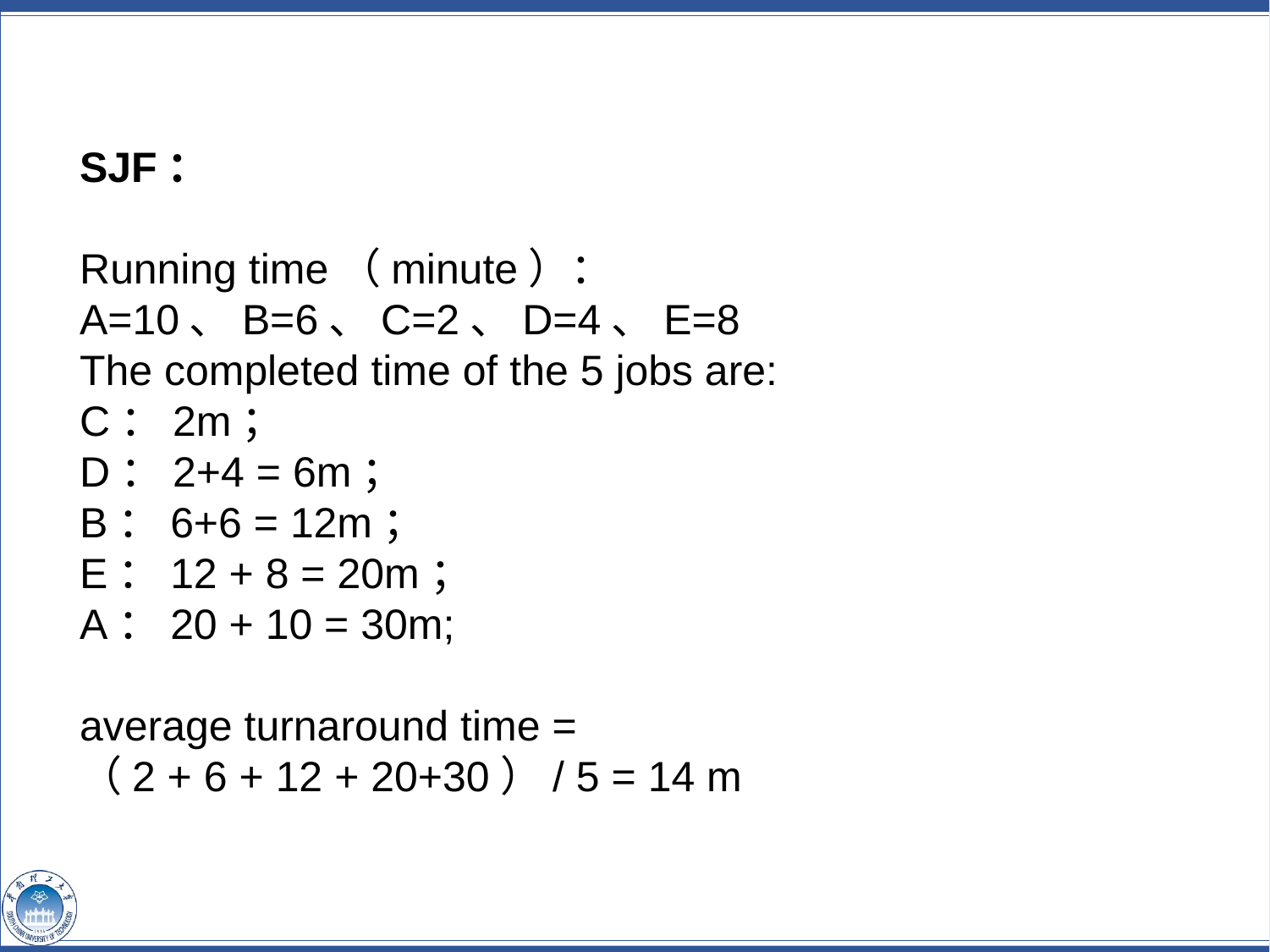

SJF：

Running time（minute）：A=10、B=6、C=2、D=4、E=8
The completed time of the 5 jobs are:
C：2m；
D：2+4 = 6m；
B：6+6 = 12m；
E：12 + 8 = 20m；
A：20 + 10 = 30m;

average turnaround time =
（2 + 6 + 12 + 20+30）/ 5 = 14 m